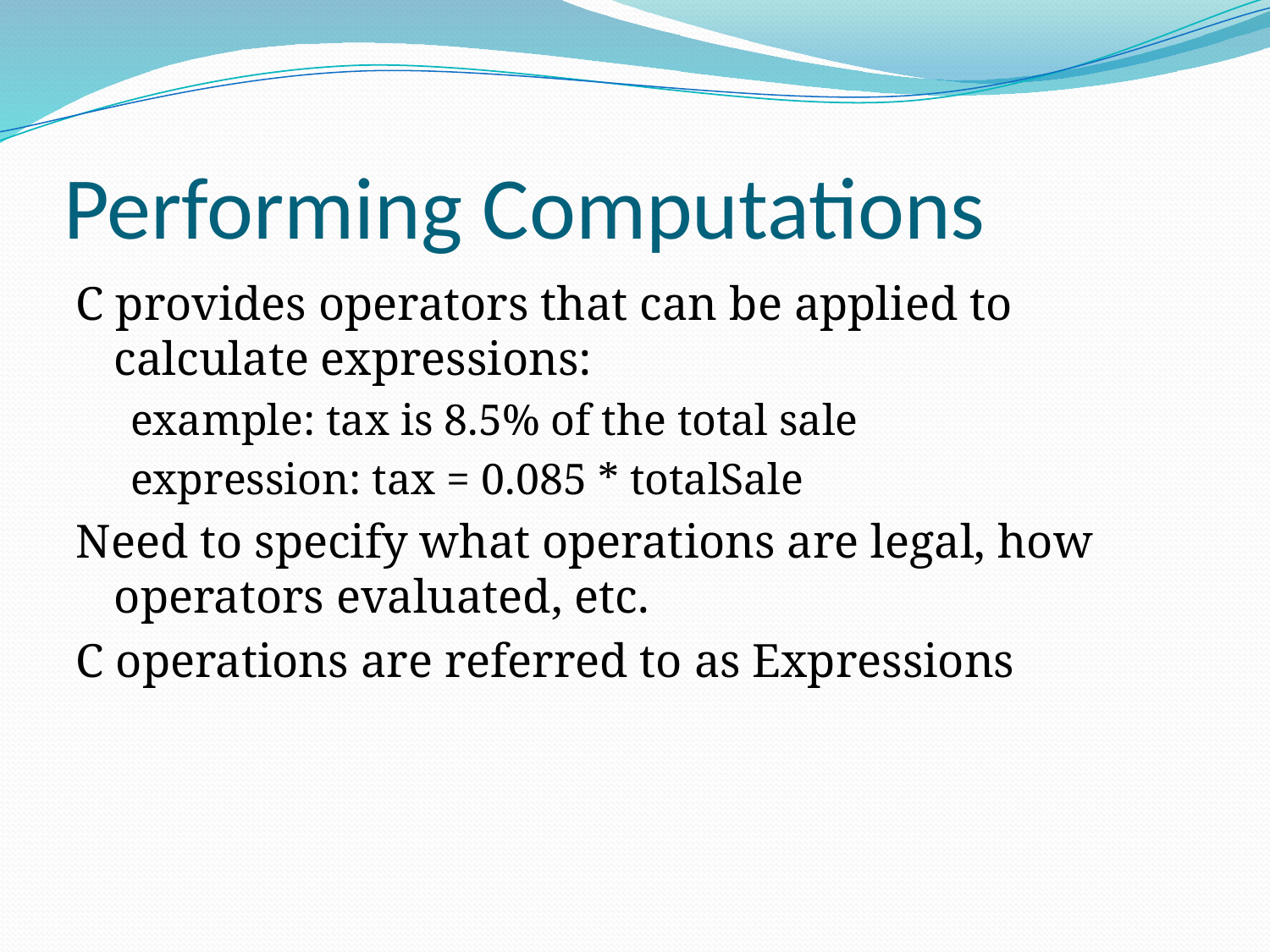

# Performing Computations
C provides operators that can be applied to calculate expressions:
example: tax is 8.5% of the total sale
expression: tax = 0.085 * totalSale
Need to specify what operations are legal, how operators evaluated, etc.
C operations are referred to as Expressions